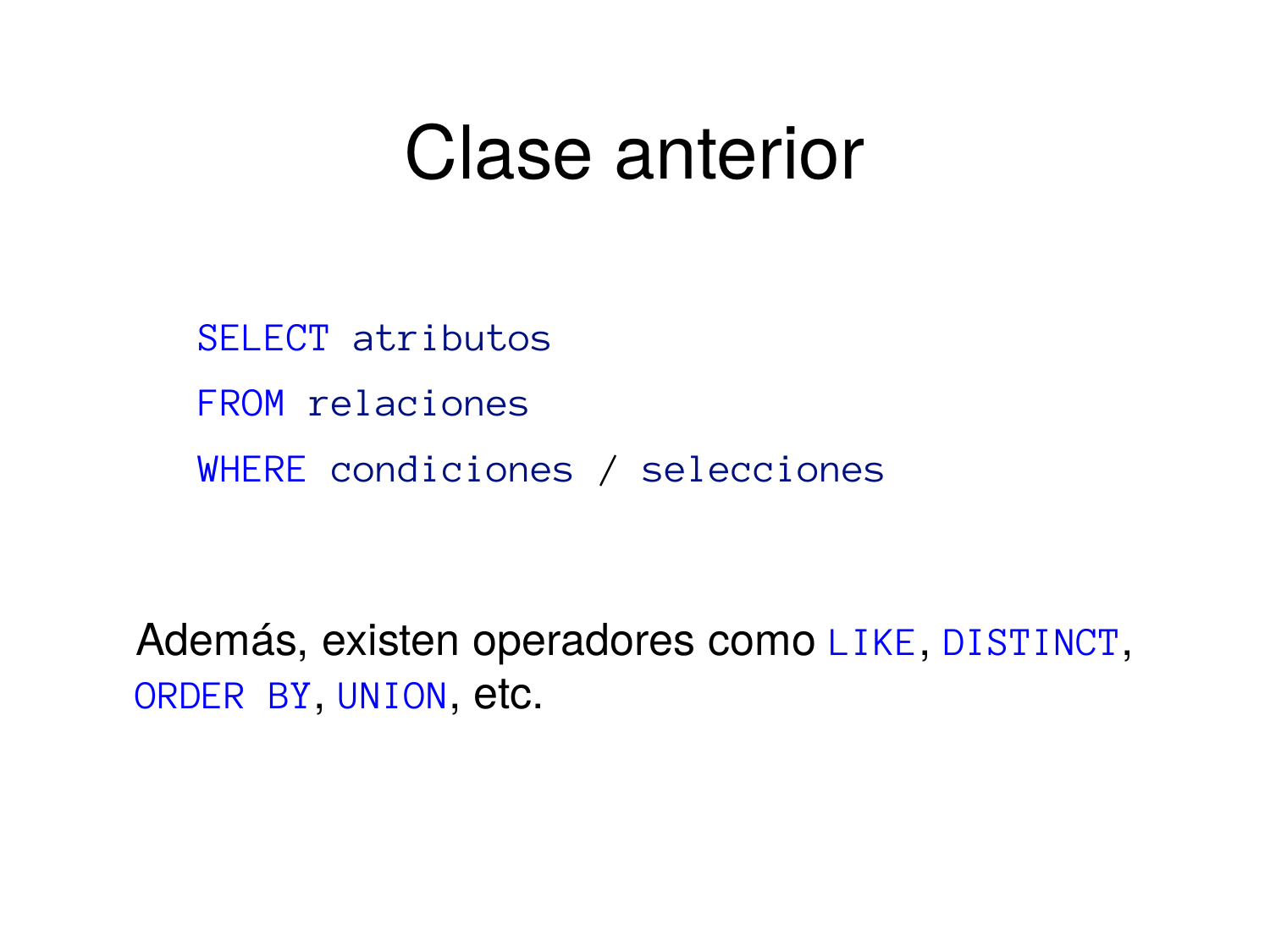

Clase anterior
SELECT atributos
FROM relaciones
WHERE condiciones / selecciones

Además, existen operadores como LIKE, DISTINCT, ORDER BY, UNION, etc.